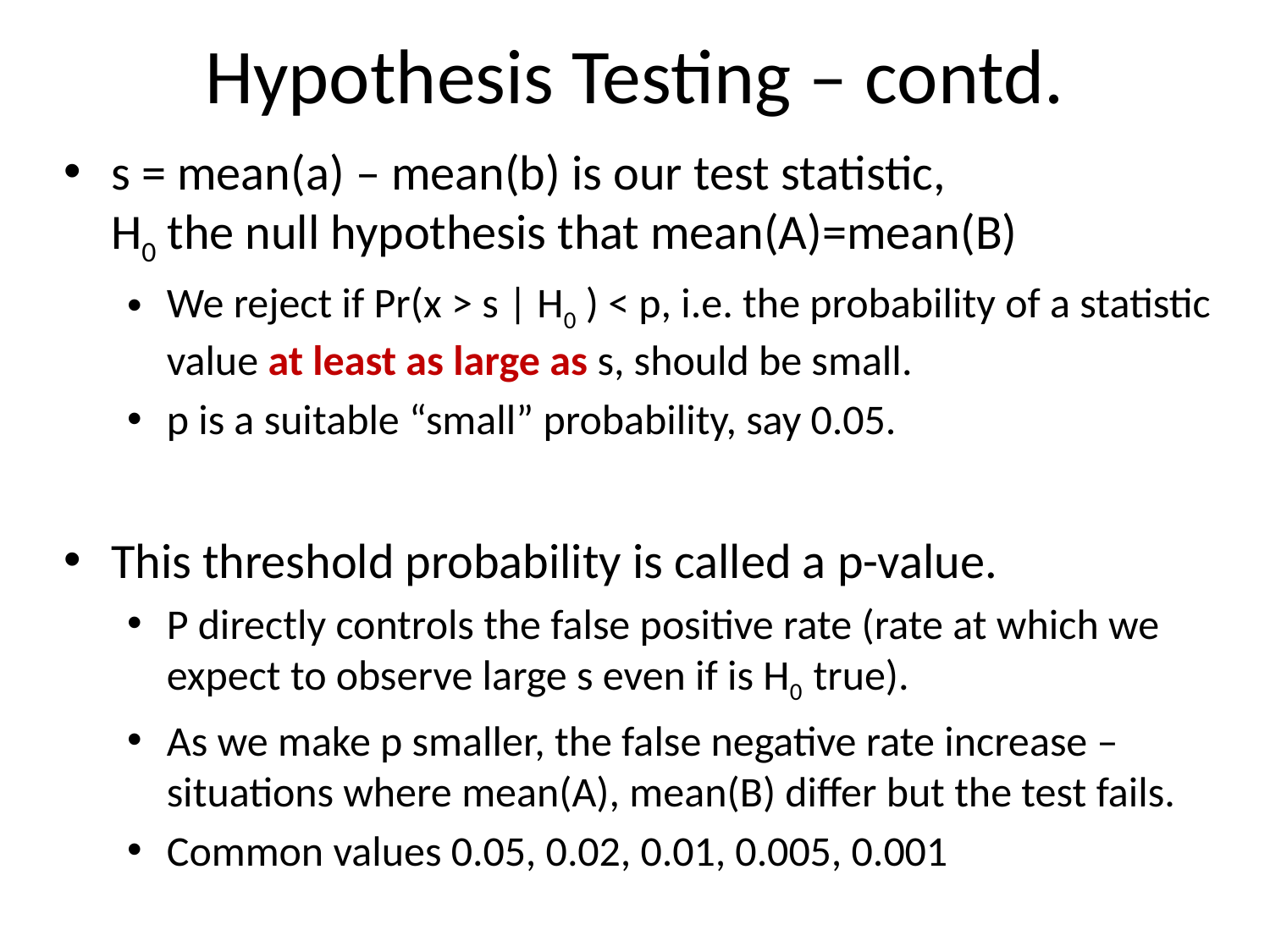

# Hypothesis Testing – contd.
s = mean(a) – mean(b) is our test statistic,
H0 the null hypothesis that mean(A)=mean(B)
We reject if Pr(x > s | H0 ) < p, i.e. the probability of a statistic value at least as large as s, should be small.
p is a suitable “small” probability, say 0.05.

This threshold probability is called a p-value.
P directly controls the false positive rate (rate at which we expect to observe large s even if is H0  true).
As we make p smaller, the false negative rate increase – situations where mean(A), mean(B) differ but the test fails.
Common values 0.05, 0.02, 0.01, 0.005, 0.001